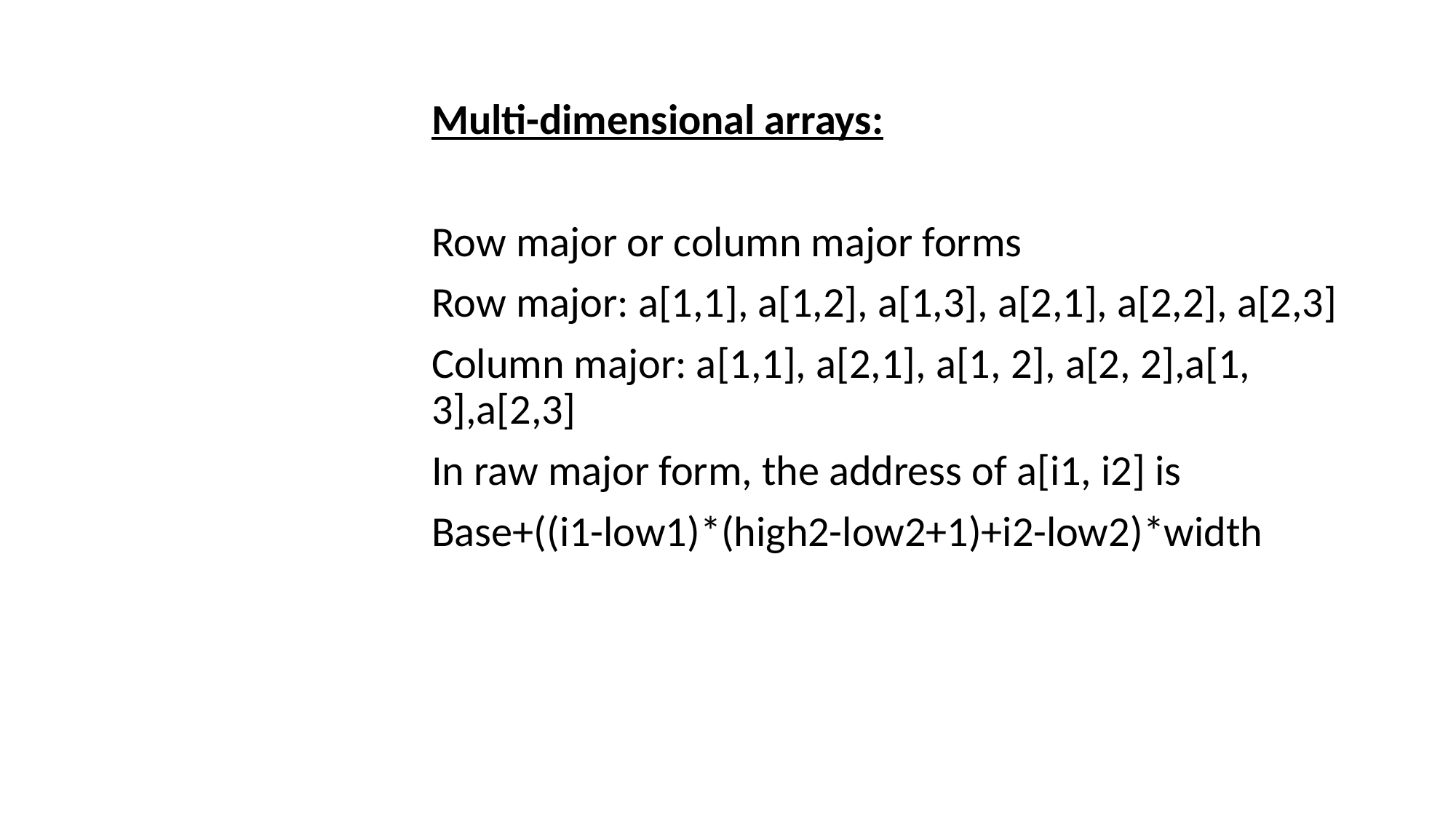

Multi-dimensional arrays:

Row major or column major forms
Row major: a[1,1], a[1,2], a[1,3], a[2,1], a[2,2], a[2,3]
Column major: a[1,1], a[2,1], a[1, 2], a[2, 2],a[1, 3],a[2,3]
In raw major form, the address of a[i1, i2] is
Base+((i1-low1)*(high2-low2+1)+i2-low2)*width